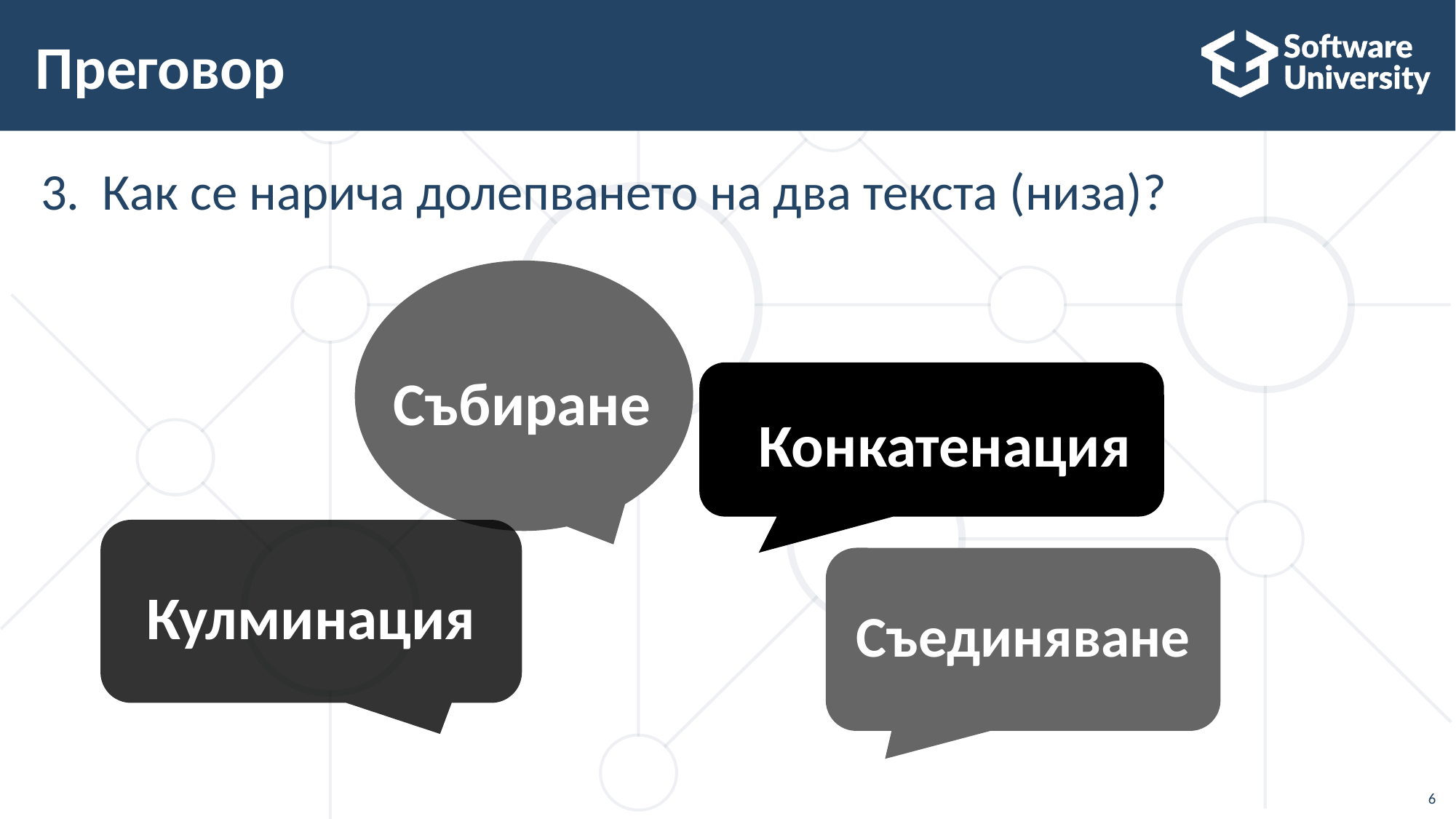

Преговор
Как се нарича долепването на два текста (низа)?

Събиране

Конкатенация

Кулминация

Съединяване
6